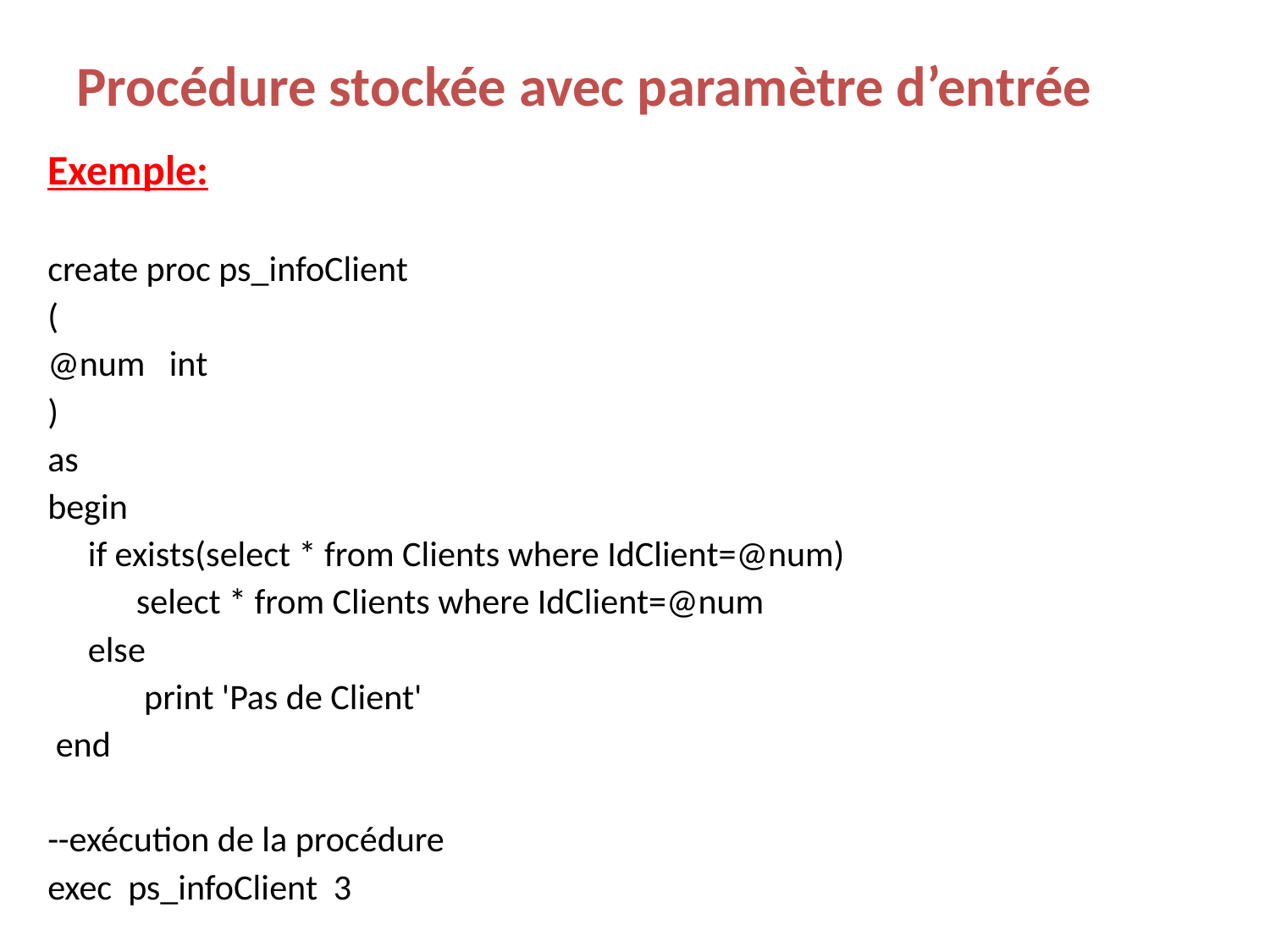

# Procédure stockée avec paramètre d’entrée
Exemple:

create proc ps_infoClient
(
@num   int
)
as
begin
     if exists(select * from Clients where IdClient=@num)
           select * from Clients where IdClient=@num
     else
            print 'Pas de Client'
 end

--exécution de la procédure
exec  ps_infoClient  3